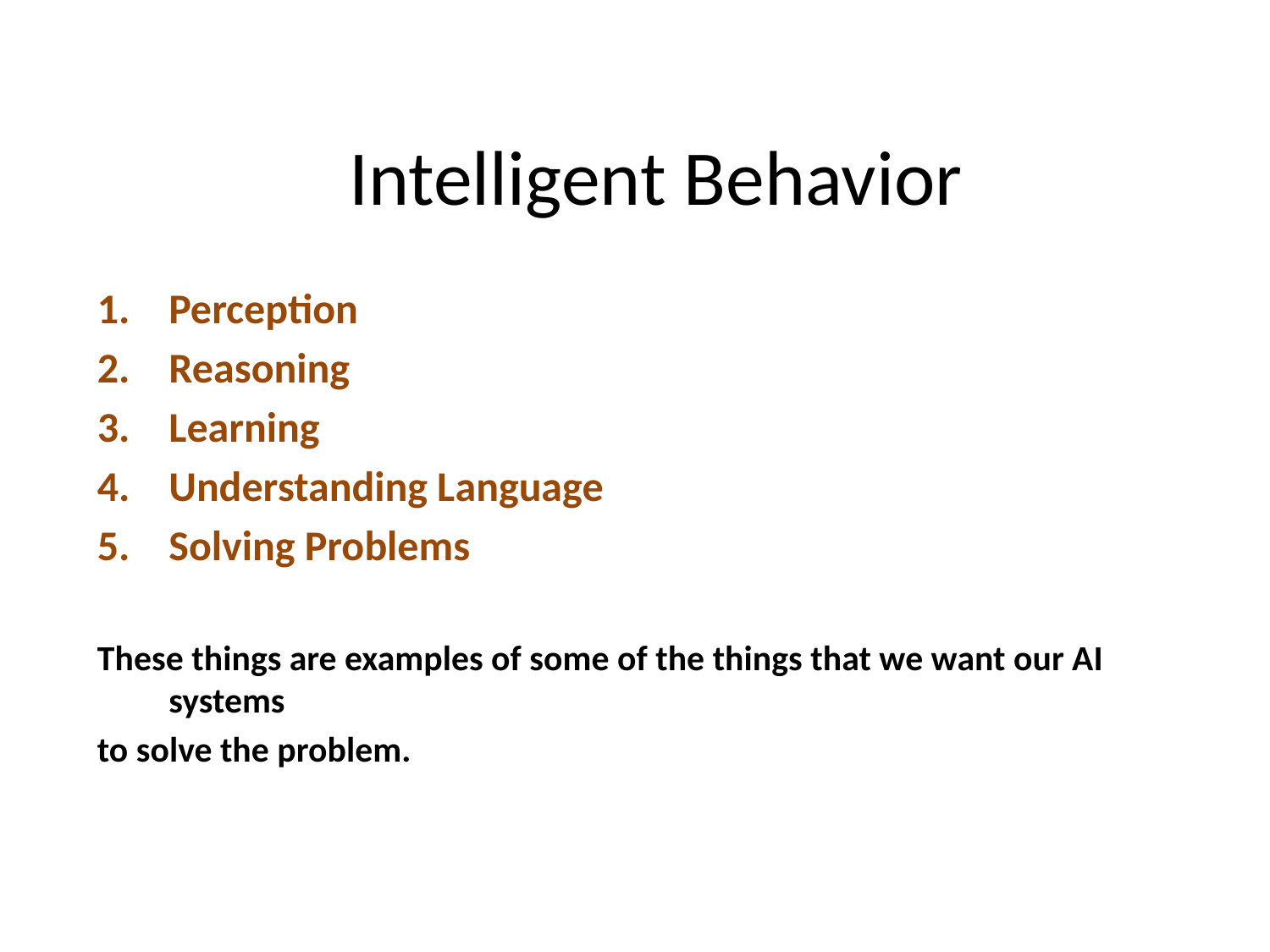

# Intelligent Behavior
Perception
Reasoning
Learning
Understanding Language
Solving Problems

These things are examples of some of the things that we want our AI systems
to solve the problem.